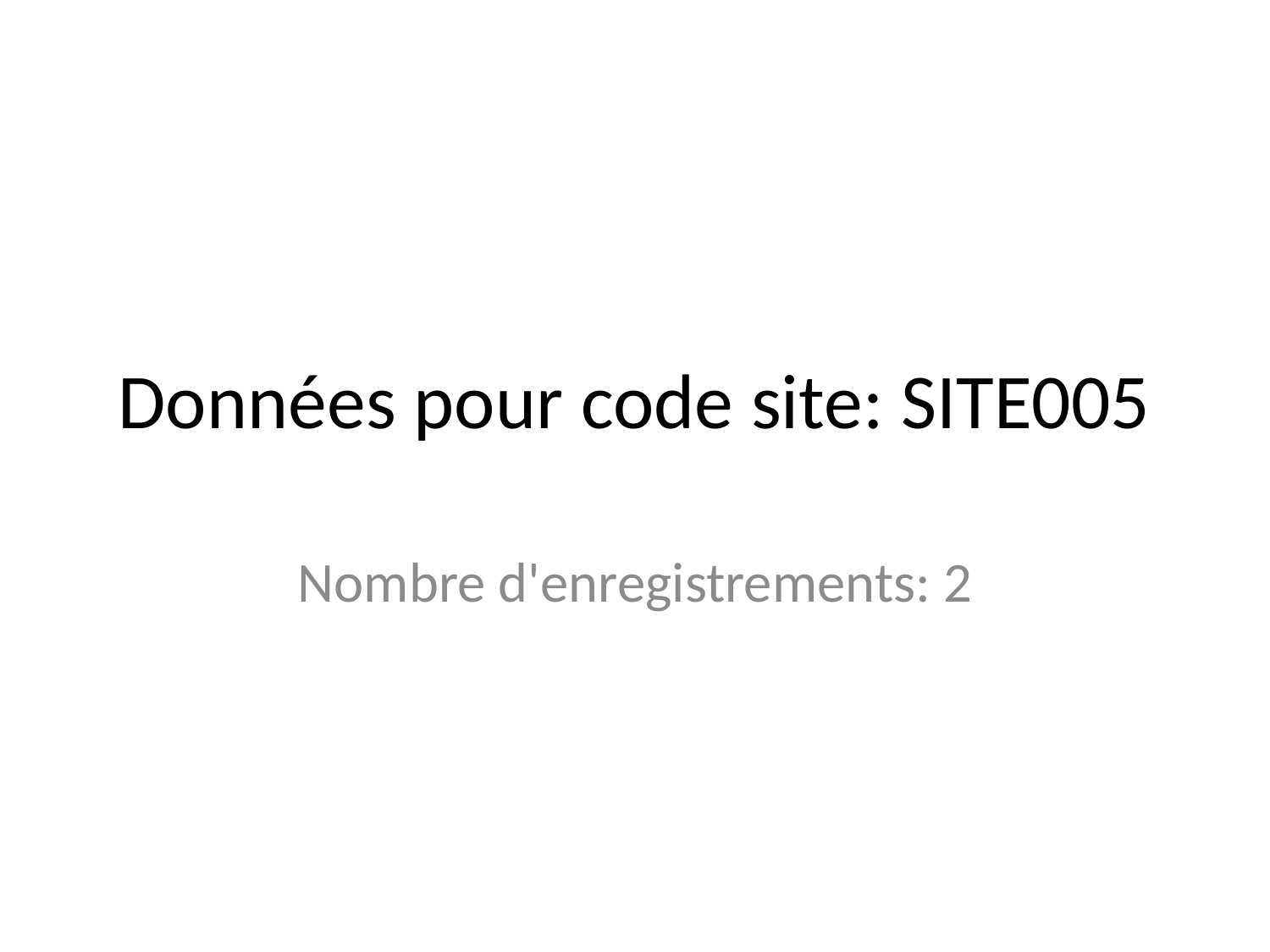

# Données pour code site: SITE005
Nombre d'enregistrements: 2